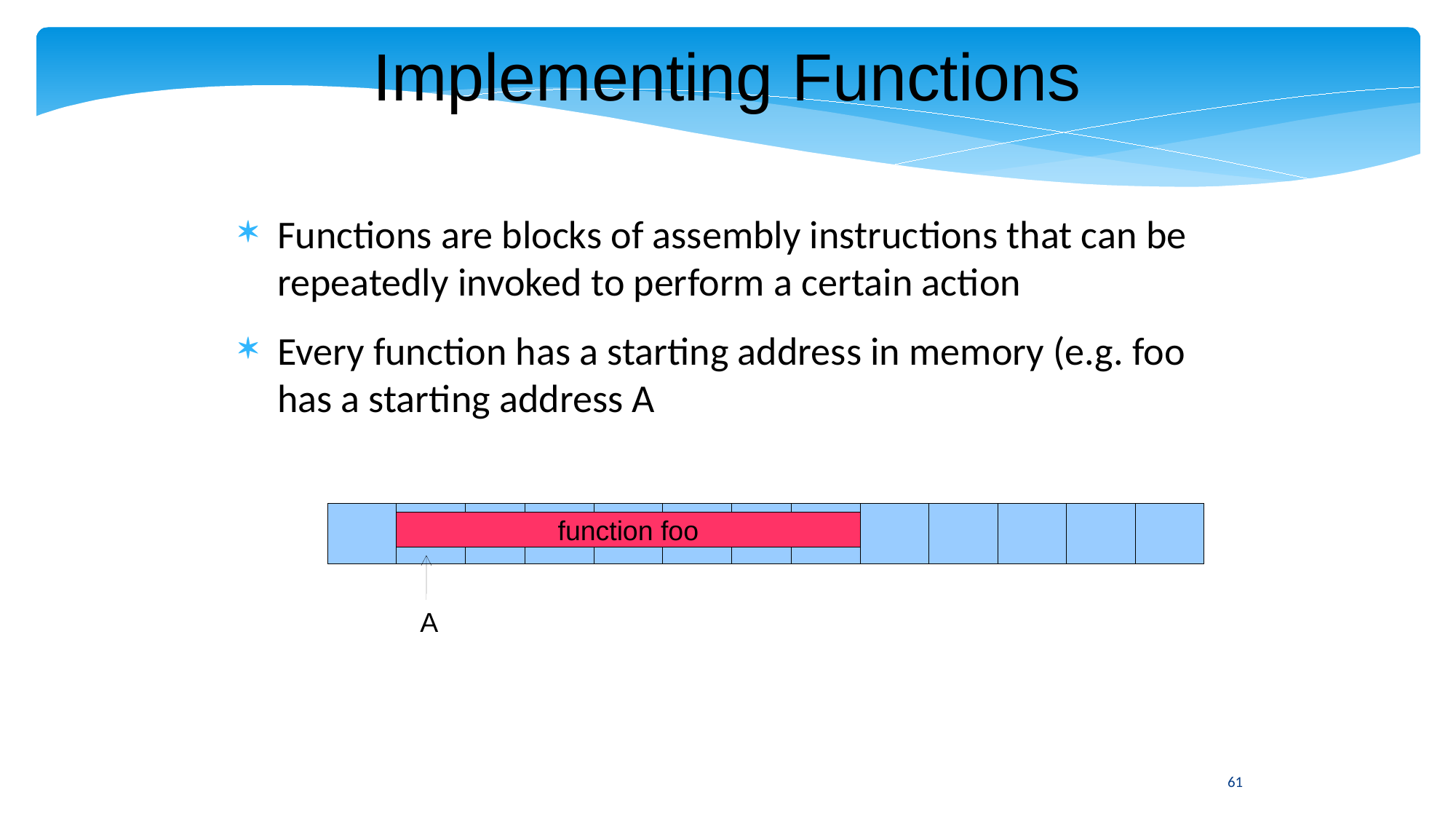

Implementing Functions
Functions are blocks of assembly instructions that can be repeatedly invoked to perform a certain action
Every function has a starting address in memory (e.g. foo has a starting address A

function foo

A
61